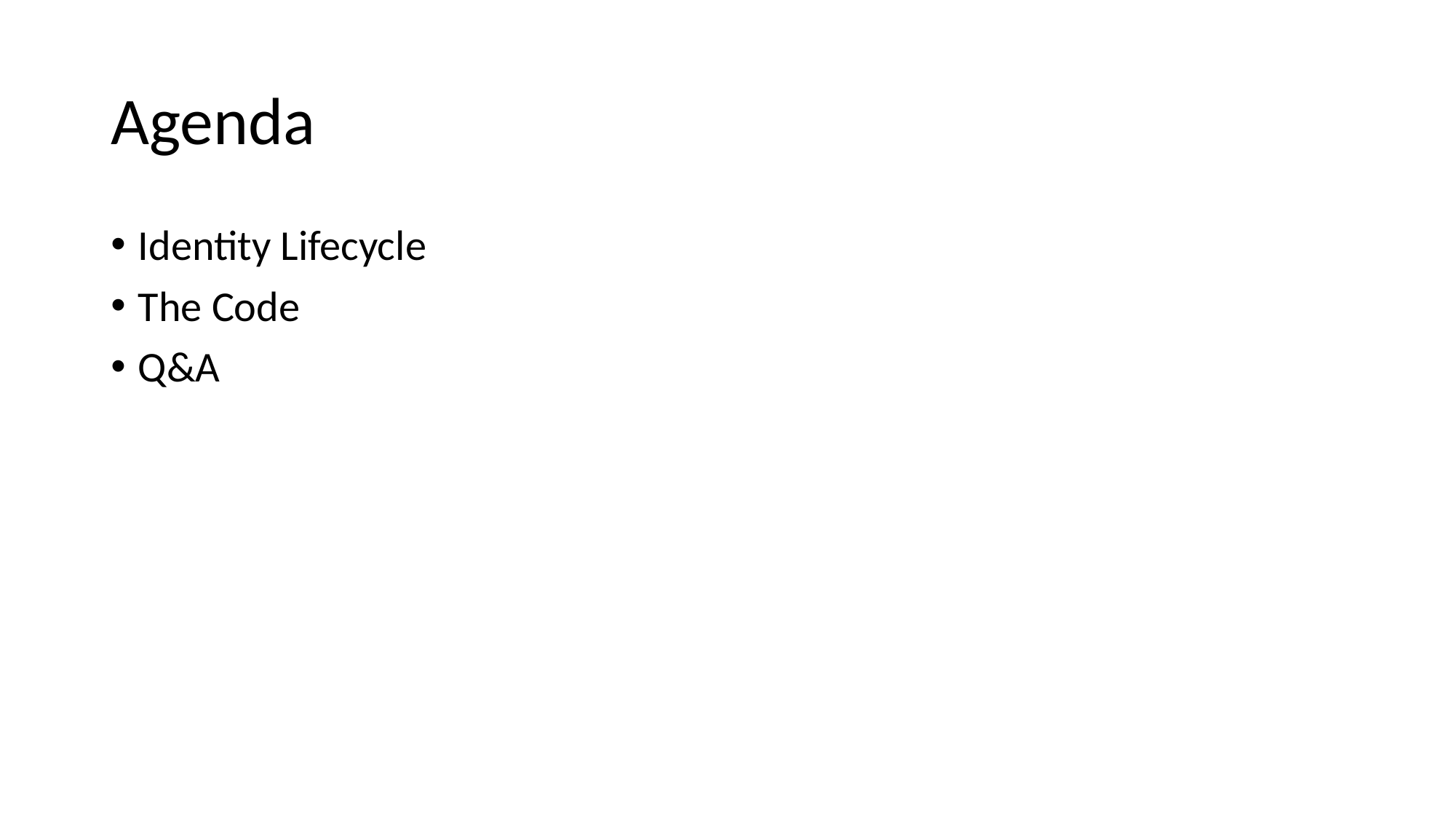

# Agenda
Identity Lifecycle
The Code
Q&A